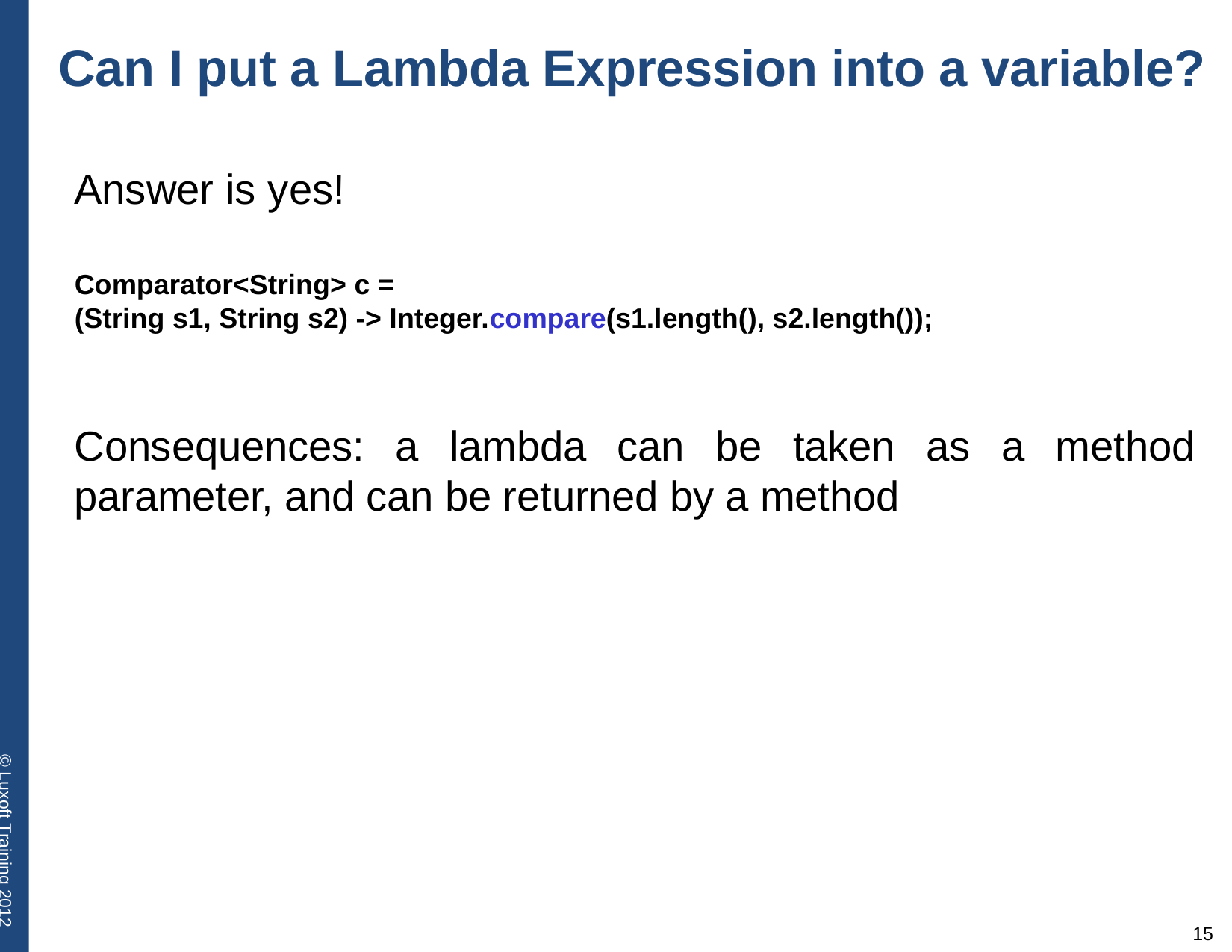

# Can I put a Lambda Expression into a variable?

Answer is yes!

Comparator<String> c =
(String s1, String s2) -> Integer.compare(s1.length(), s2.length());

Consequences: a lambda can be taken as a method parameter, and can be returned by a method